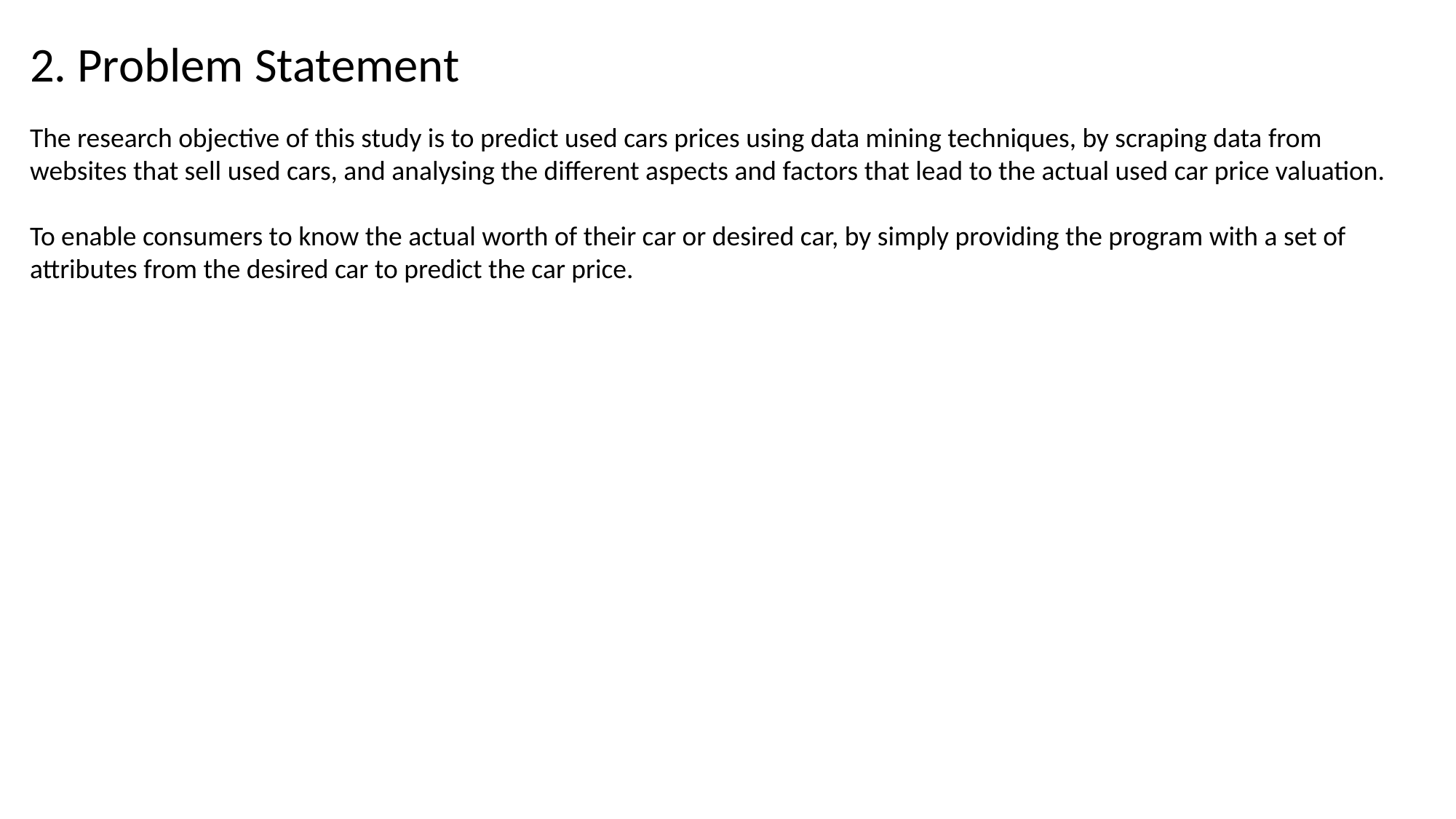

2. Problem Statement

The research objective of this study is to predict used cars prices using data mining techniques, by scraping data from websites that sell used cars, and analysing the different aspects and factors that lead to the actual used car price valuation.

To enable consumers to know the actual worth of their car or desired car, by simply providing the program with a set of attributes from the desired car to predict the car price.